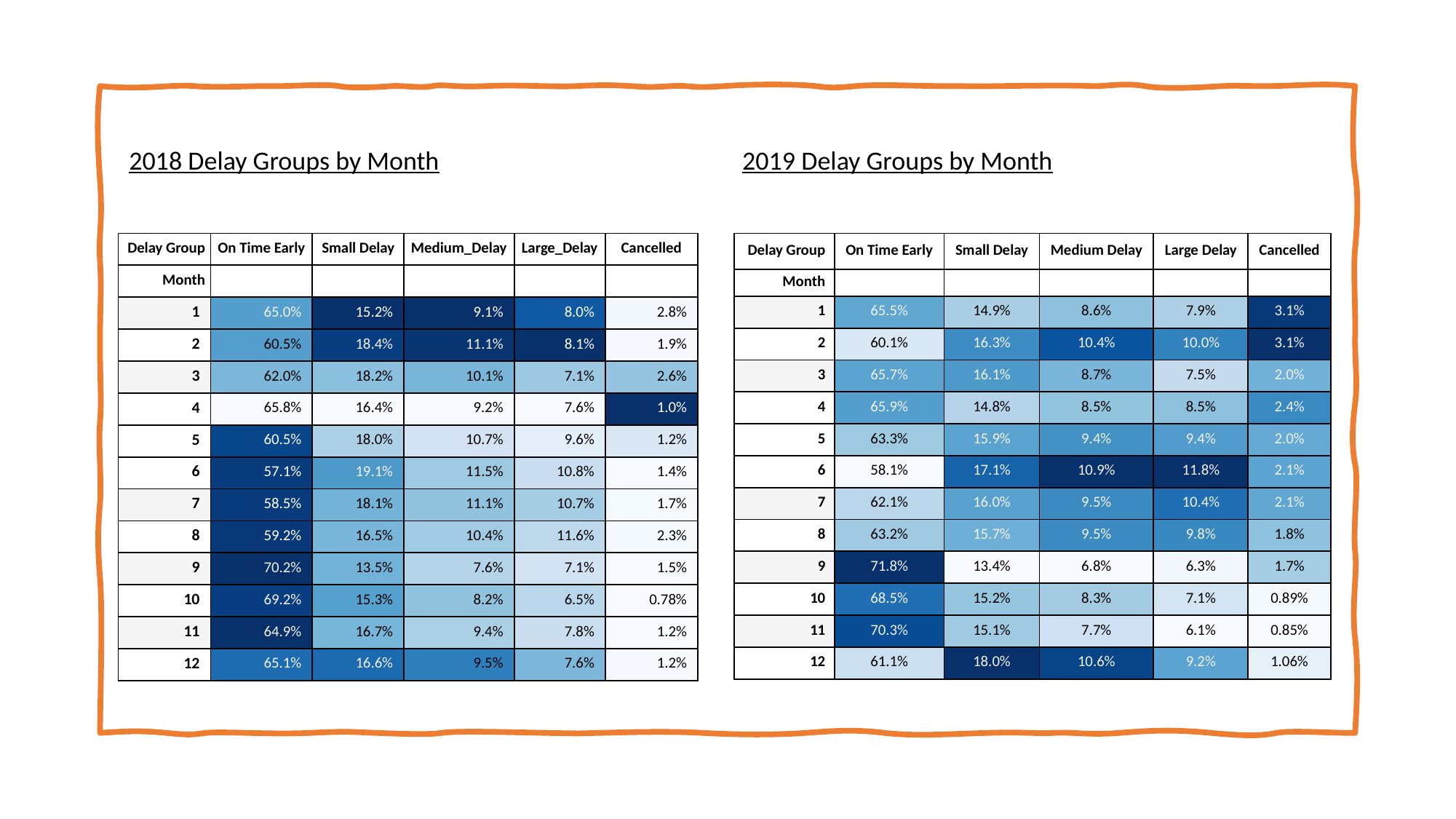

2018 Delay Groups by Month
2019 Delay Groups by Month
| Delay Group | On Time Early | Small Delay | Medium\_Delay | Large\_Delay | Cancelled |
| --- | --- | --- | --- | --- | --- |
| Month |  |  |  |  |  |
| 1 | 65.0% | 15.2% | 9.1% | 8.0% | 2.8% |
| 2 | 60.5% | 18.4% | 11.1% | 8.1% | 1.9% |
| 3 | 62.0% | 18.2% | 10.1% | 7.1% | 2.6% |
| 4 | 65.8% | 16.4% | 9.2% | 7.6% | 1.0% |
| 5 | 60.5% | 18.0% | 10.7% | 9.6% | 1.2% |
| 6 | 57.1% | 19.1% | 11.5% | 10.8% | 1.4% |
| 7 | 58.5% | 18.1% | 11.1% | 10.7% | 1.7% |
| 8 | 59.2% | 16.5% | 10.4% | 11.6% | 2.3% |
| 9 | 70.2% | 13.5% | 7.6% | 7.1% | 1.5% |
| 10 | 69.2% | 15.3% | 8.2% | 6.5% | 0.78% |
| 11 | 64.9% | 16.7% | 9.4% | 7.8% | 1.2% |
| 12 | 65.1% | 16.6% | 9.5% | 7.6% | 1.2% |
| Delay Group | On Time Early | Small Delay | Medium Delay | Large Delay | Cancelled |
| --- | --- | --- | --- | --- | --- |
| Month |  |  |  |  |  |
| 1 | 65.5% | 14.9% | 8.6% | 7.9% | 3.1% |
| 2 | 60.1% | 16.3% | 10.4% | 10.0% | 3.1% |
| 3 | 65.7% | 16.1% | 8.7% | 7.5% | 2.0% |
| 4 | 65.9% | 14.8% | 8.5% | 8.5% | 2.4% |
| 5 | 63.3% | 15.9% | 9.4% | 9.4% | 2.0% |
| 6 | 58.1% | 17.1% | 10.9% | 11.8% | 2.1% |
| 7 | 62.1% | 16.0% | 9.5% | 10.4% | 2.1% |
| 8 | 63.2% | 15.7% | 9.5% | 9.8% | 1.8% |
| 9 | 71.8% | 13.4% | 6.8% | 6.3% | 1.7% |
| 10 | 68.5% | 15.2% | 8.3% | 7.1% | 0.89% |
| 11 | 70.3% | 15.1% | 7.7% | 6.1% | 0.85% |
| 12 | 61.1% | 18.0% | 10.6% | 9.2% | 1.06% |